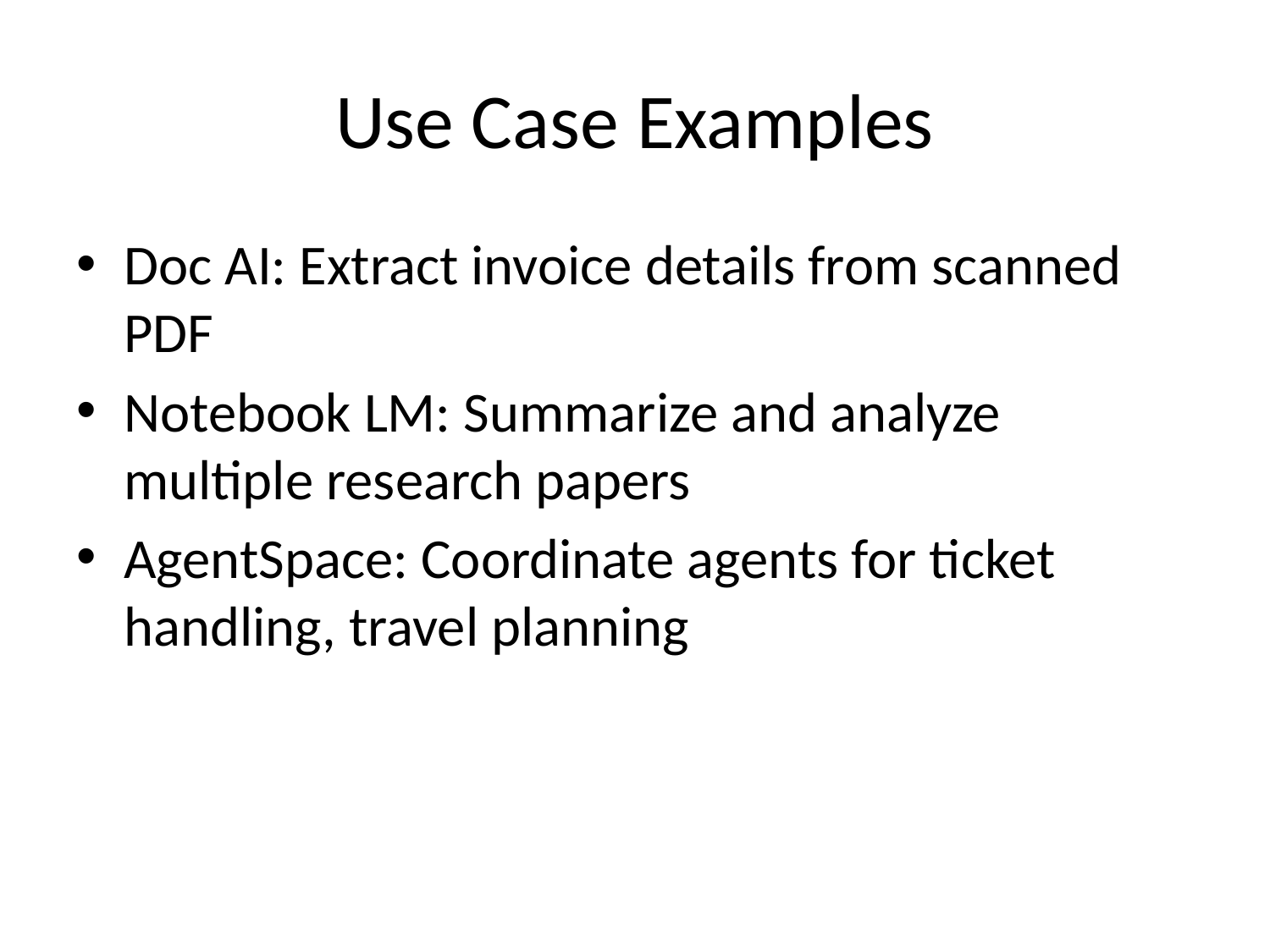

# Use Case Examples
Doc AI: Extract invoice details from scanned PDF
Notebook LM: Summarize and analyze multiple research papers
AgentSpace: Coordinate agents for ticket handling, travel planning